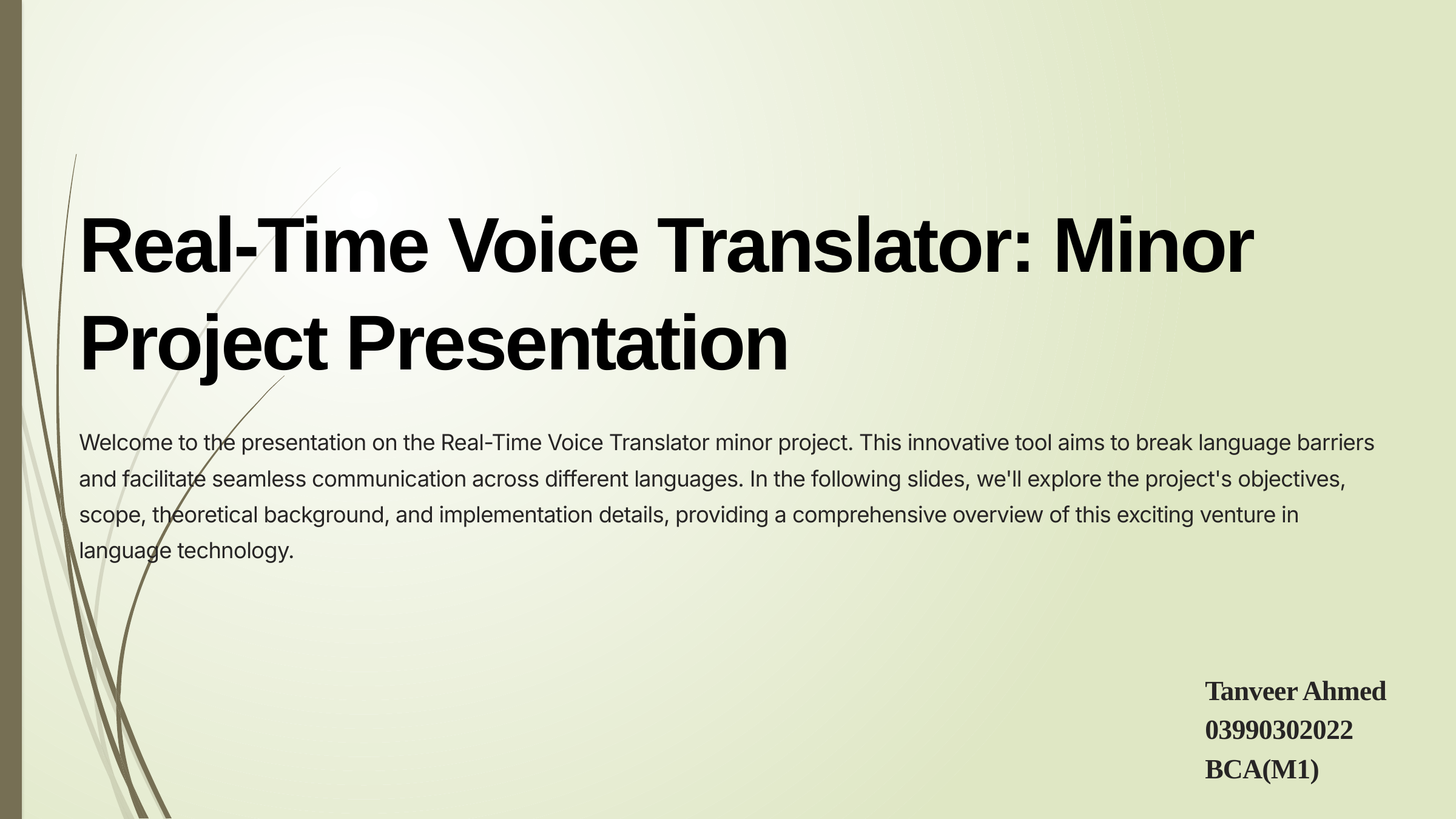

Real-Time Voice Translator: Minor Project Presentation
Welcome to the presentation on the Real-Time Voice Translator minor project. This innovative tool aims to break language barriers and facilitate seamless communication across different languages. In the following slides, we'll explore the project's objectives, scope, theoretical background, and implementation details, providing a comprehensive overview of this exciting venture in language technology.
Tanveer Ahmed
03990302022
BCA(M1)